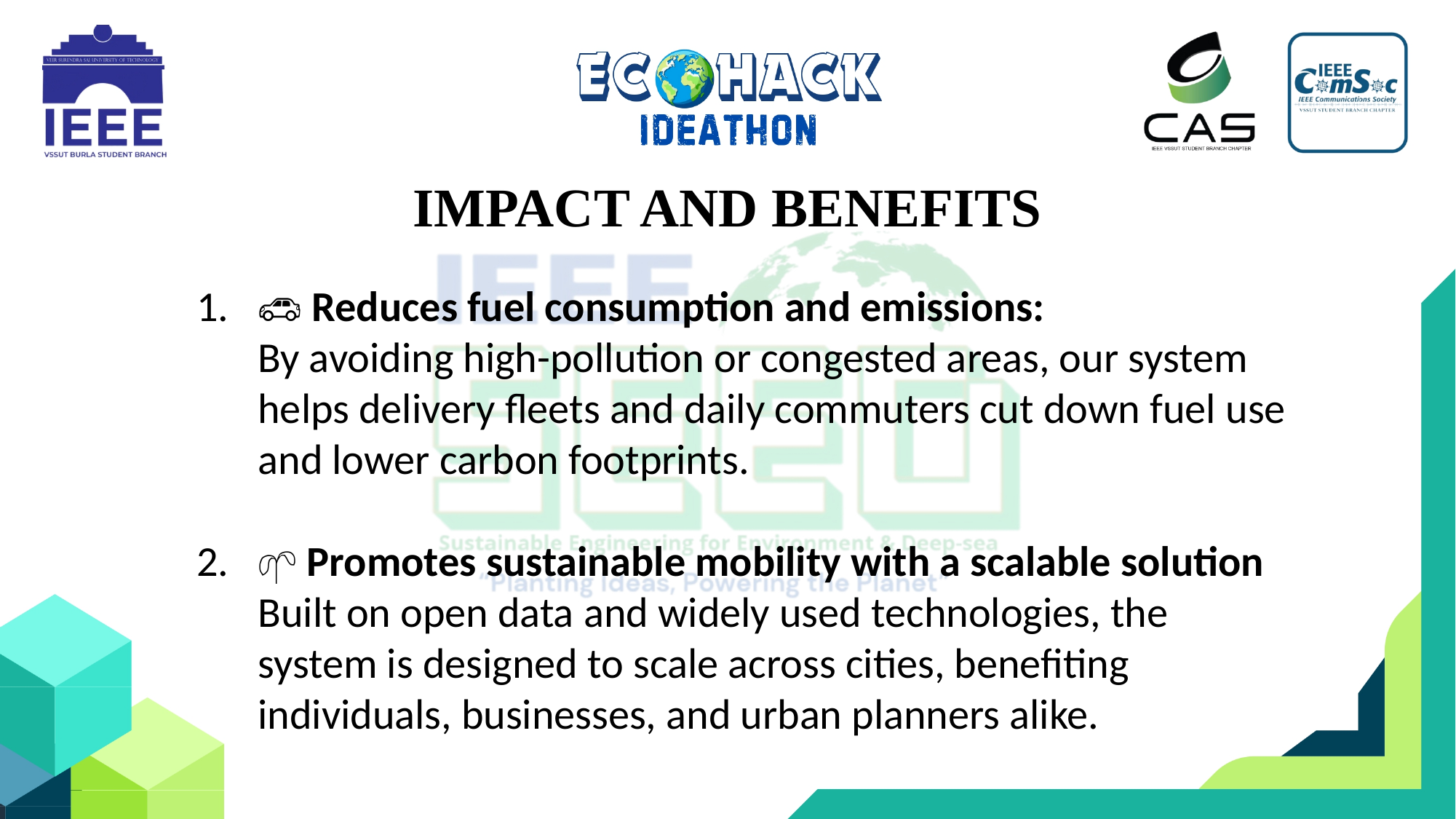

# IMPACT AND BENEFITS
🚗 Reduces fuel consumption and emissions:
By avoiding high-pollution or congested areas, our system helps delivery fleets and daily commuters cut down fuel use and lower carbon footprints.

🌱 Promotes sustainable mobility with a scalable solution
Built on open data and widely used technologies, the system is designed to scale across cities, benefiting individuals, businesses, and urban planners alike.